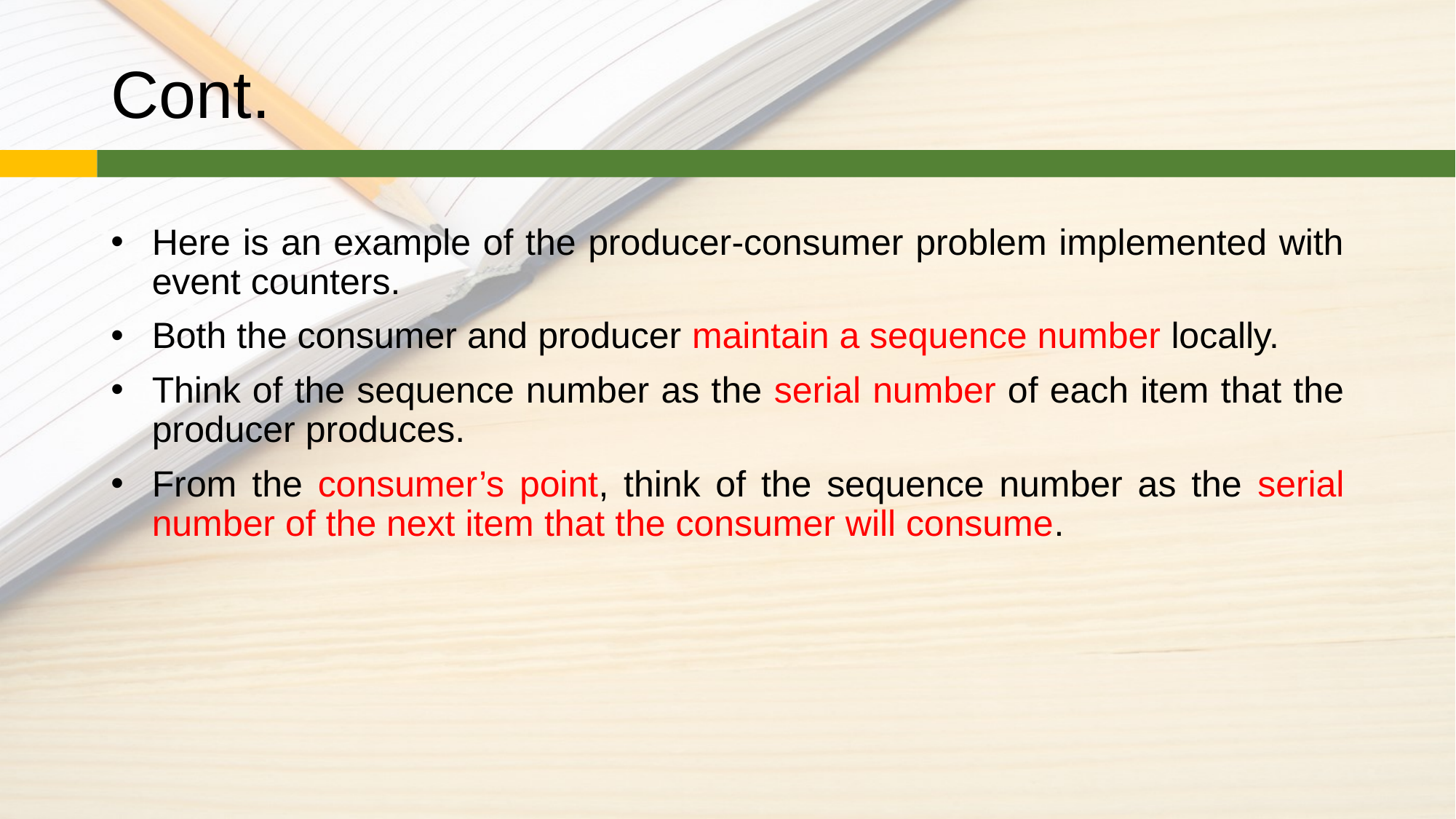

# Cont.
Here is an example of the producer-consumer problem implemented with event counters.
Both the consumer and producer maintain a sequence number locally.
Think of the sequence number as the serial number of each item that the producer produces.
From the consumer’s point, think of the sequence number as the serial number of the next item that the consumer will consume.